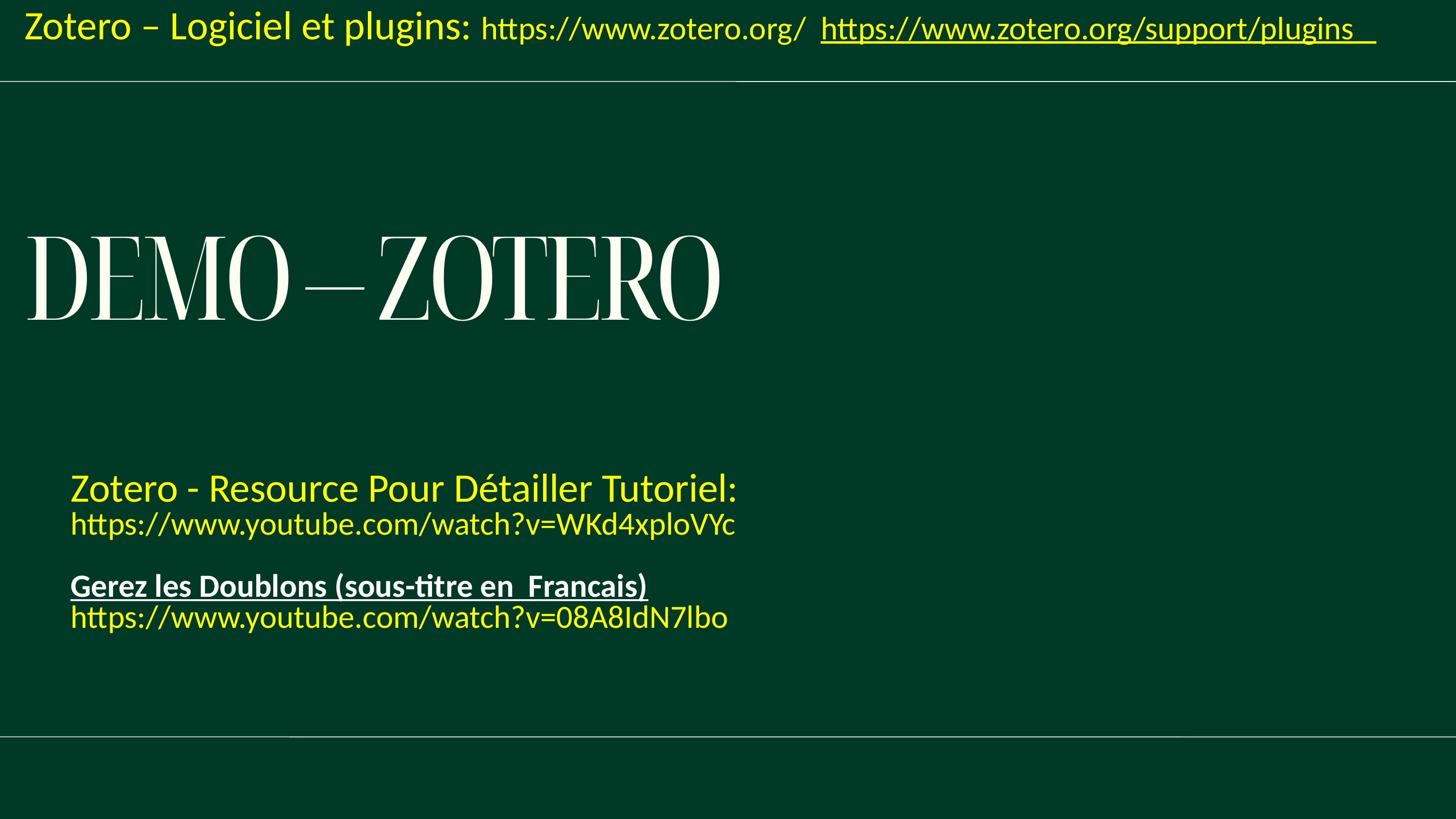

Zotero – Logiciel et plugins: https://www.zotero.org/  https://www.zotero.org/support/plugins

DEMO – ZOTERO
Zotero - Resource Pour Détailler Tutoriel: https://www.youtube.com/watch?v=WKd4xploVYc

Gerez les Doublons (sous-titre en  Francais)
https://www.youtube.com/watch?v=08A8IdN7lbo